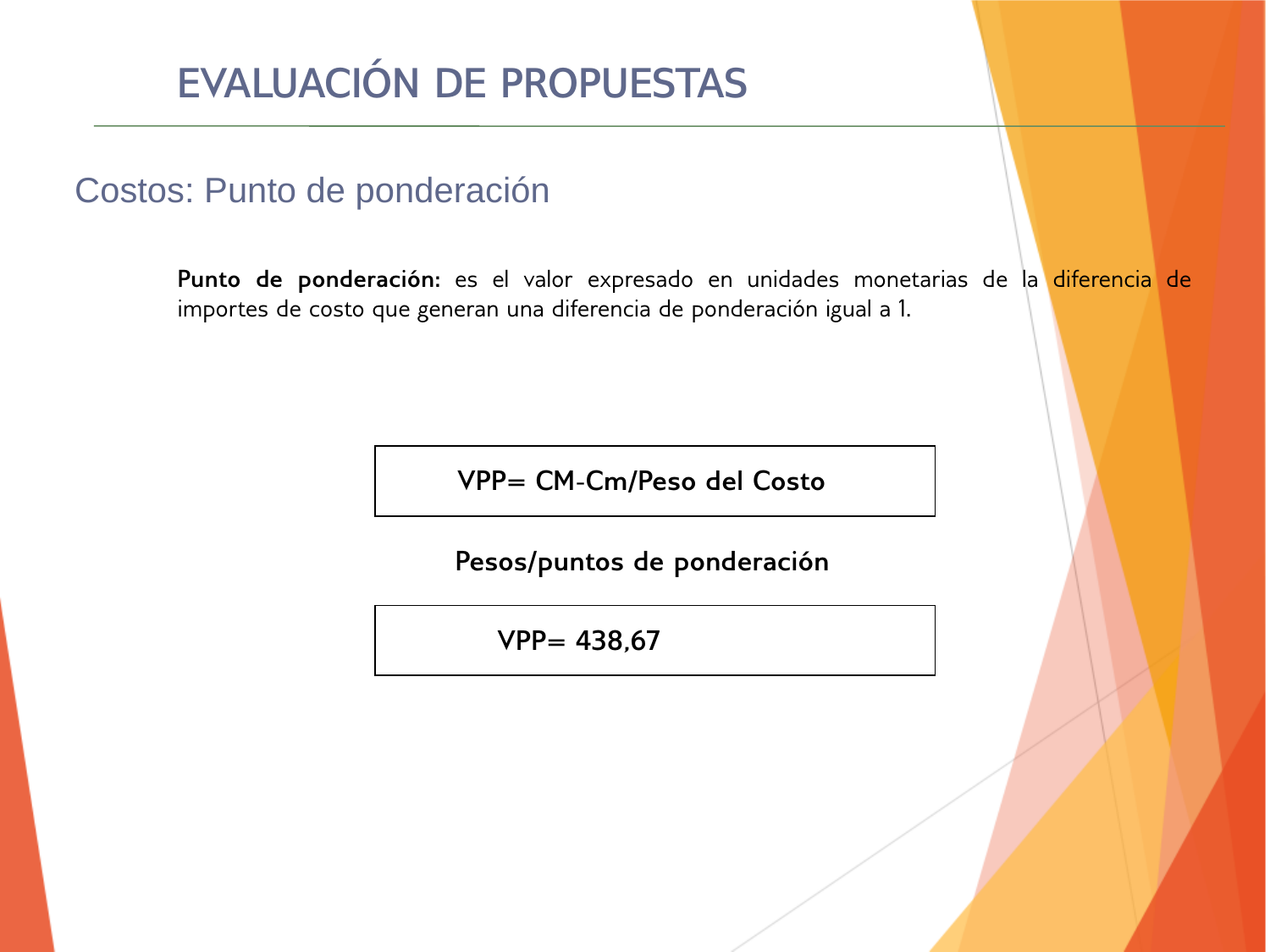

EVALUACIÓN DE PROPUESTAS

Costos: Punto de ponderación
Punto de ponderación: es el valor expresado en unidades monetarias de la diferencia de importes de costo que generan una diferencia de ponderación igual a 1.

VPP= CM-Cm/Peso del Costo
Pesos/puntos de ponderación

VPP= 438,67